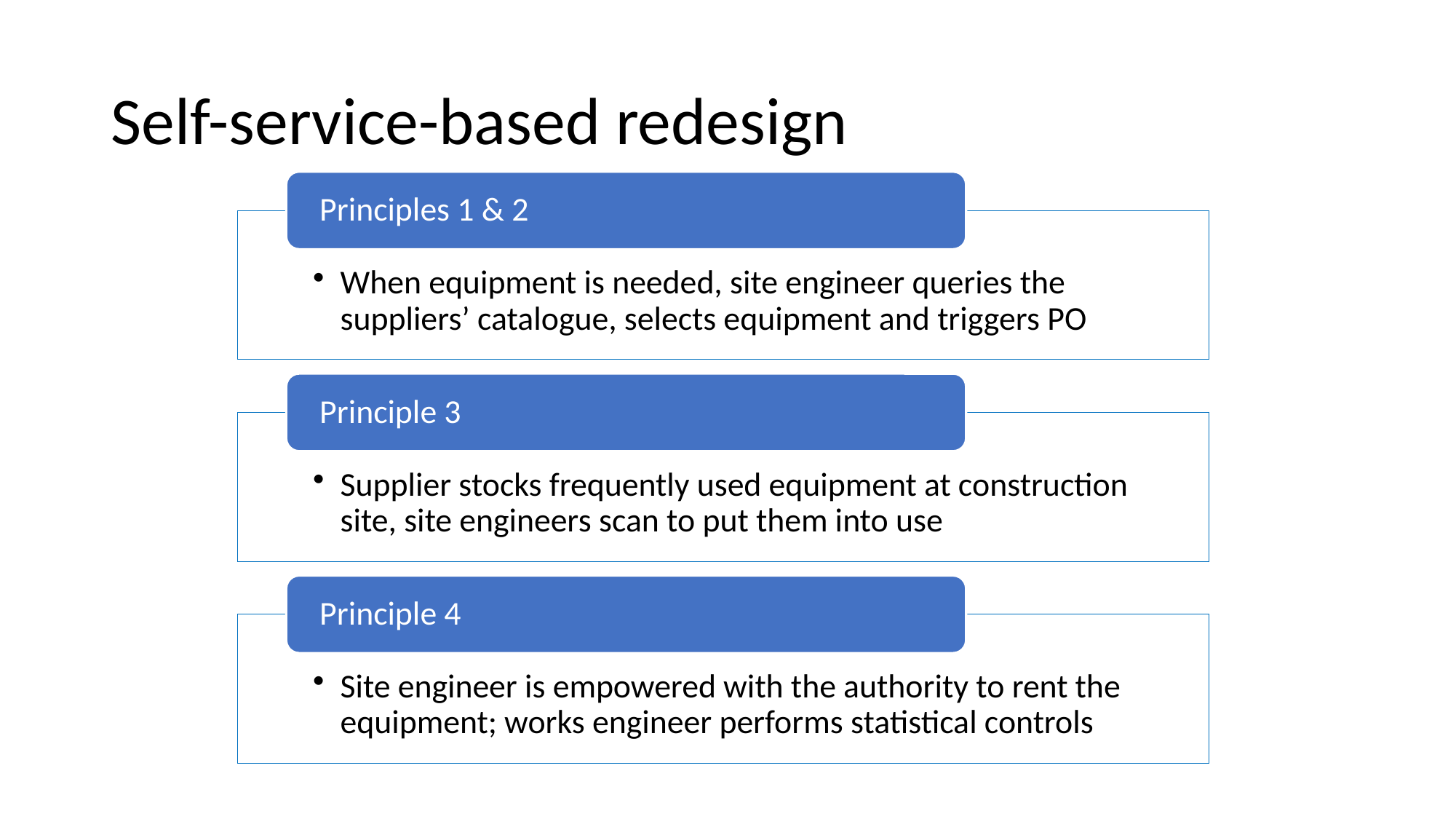

# Self-service-based redesign
When equipment is needed, site engineer queries the suppliers’ catalogue, selects equipment and triggers PO
Principles 1 & 2
Supplier stocks frequently used equipment at construction site, site engineers scan to put them into use
Principle 3
Site engineer is empowered with the authority to rent the equipment; works engineer performs statistical controls
Principle 4